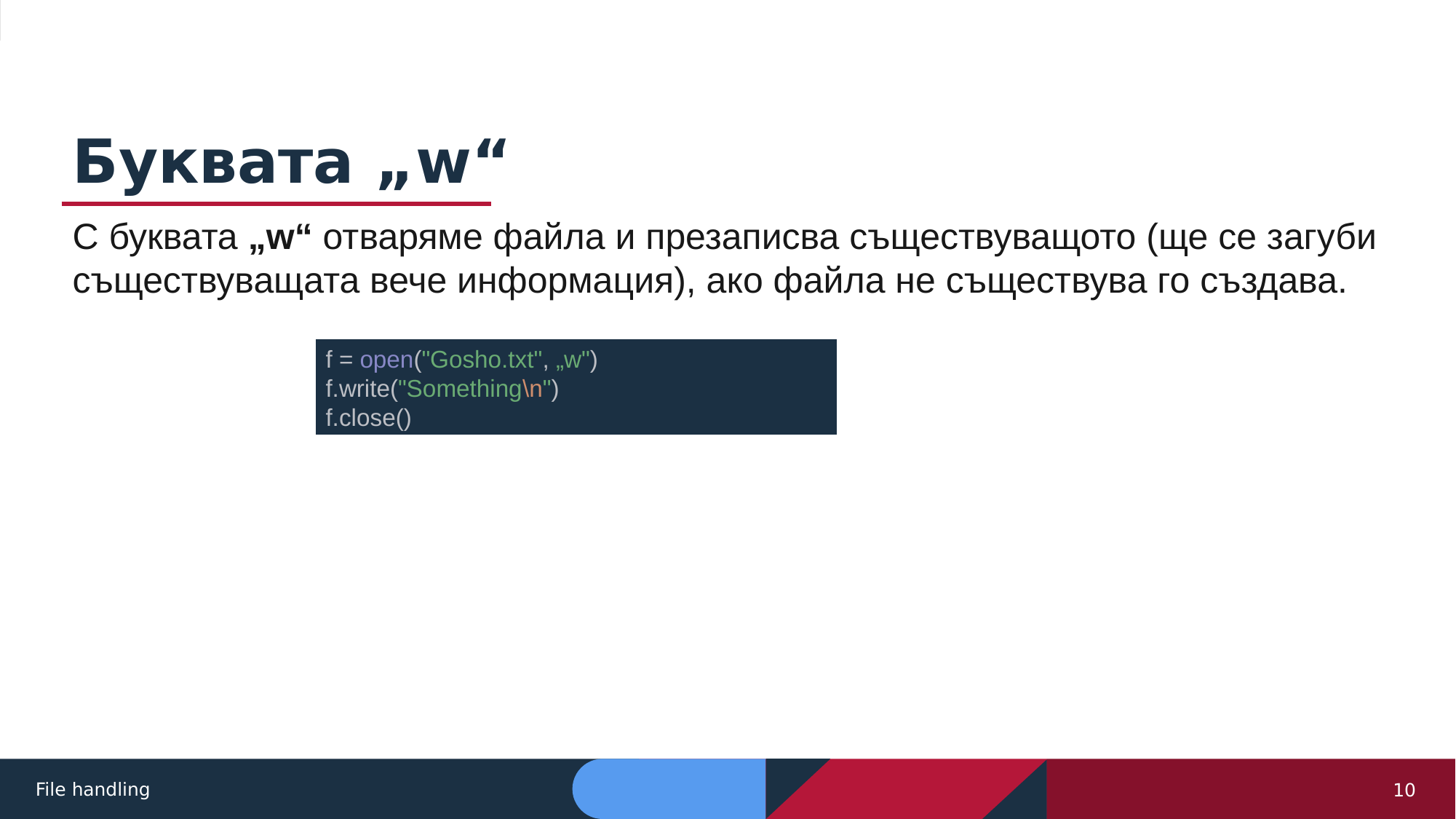

# Буквата „w“
С буквата „w“ отваряме файла и презаписва съществуващото (ще се загуби съществуващата вече информация), ако файла не съществува го създава.
f = open("Gosho.txt", „w")
f.write("Something\n")
f.close()
File handling
10